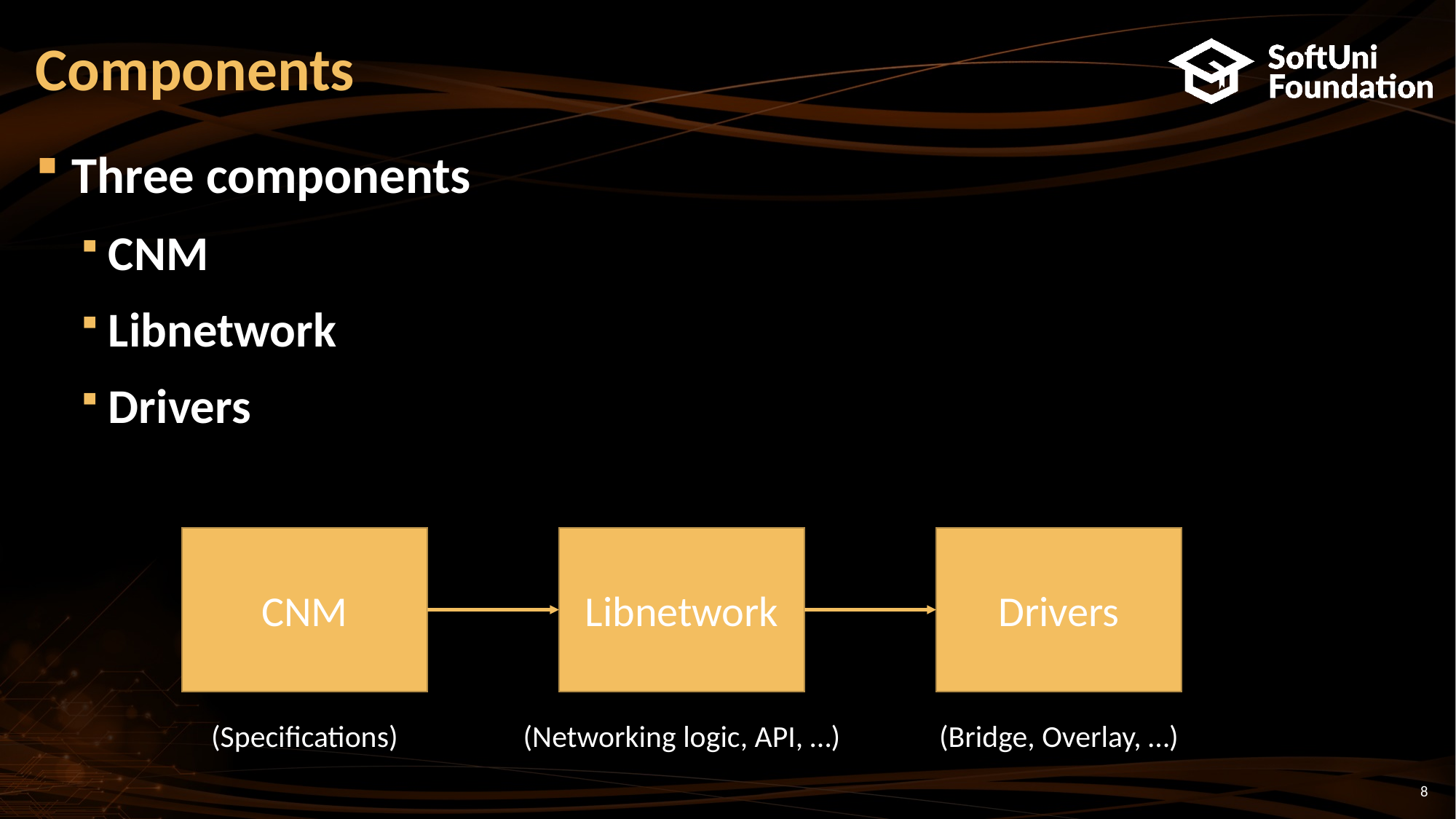

# Components
Three components
CNM
Libnetwork
Drivers
CNM
Libnetwork
Drivers
(Specifications)
(Networking logic, API, …)
(Bridge, Overlay, …)
8